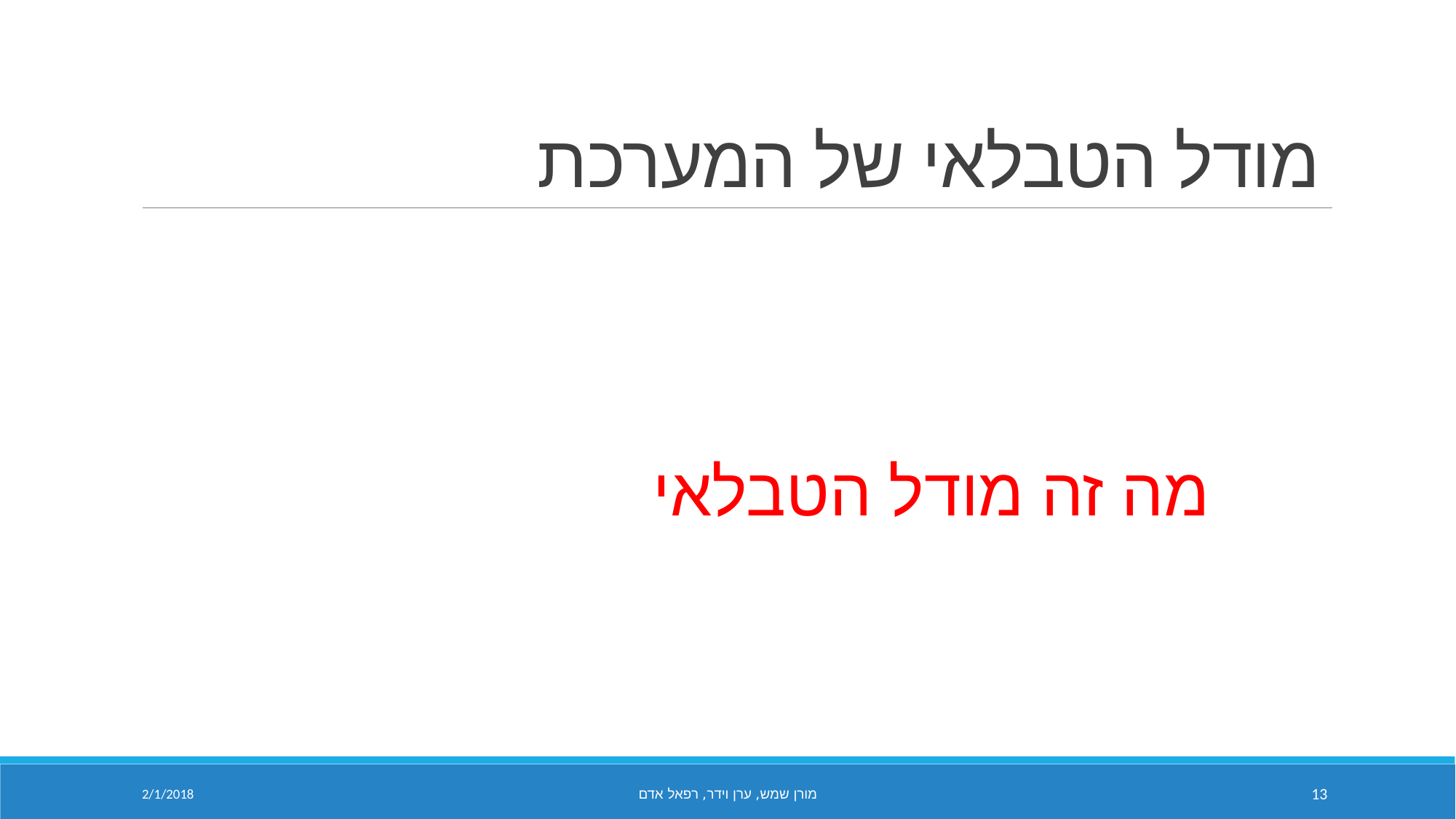

# מודל הטבלאי של המערכת
מה זה מודל הטבלאי
2/1/2018
מורן שמש, ערן וידר, רפאל אדם
13